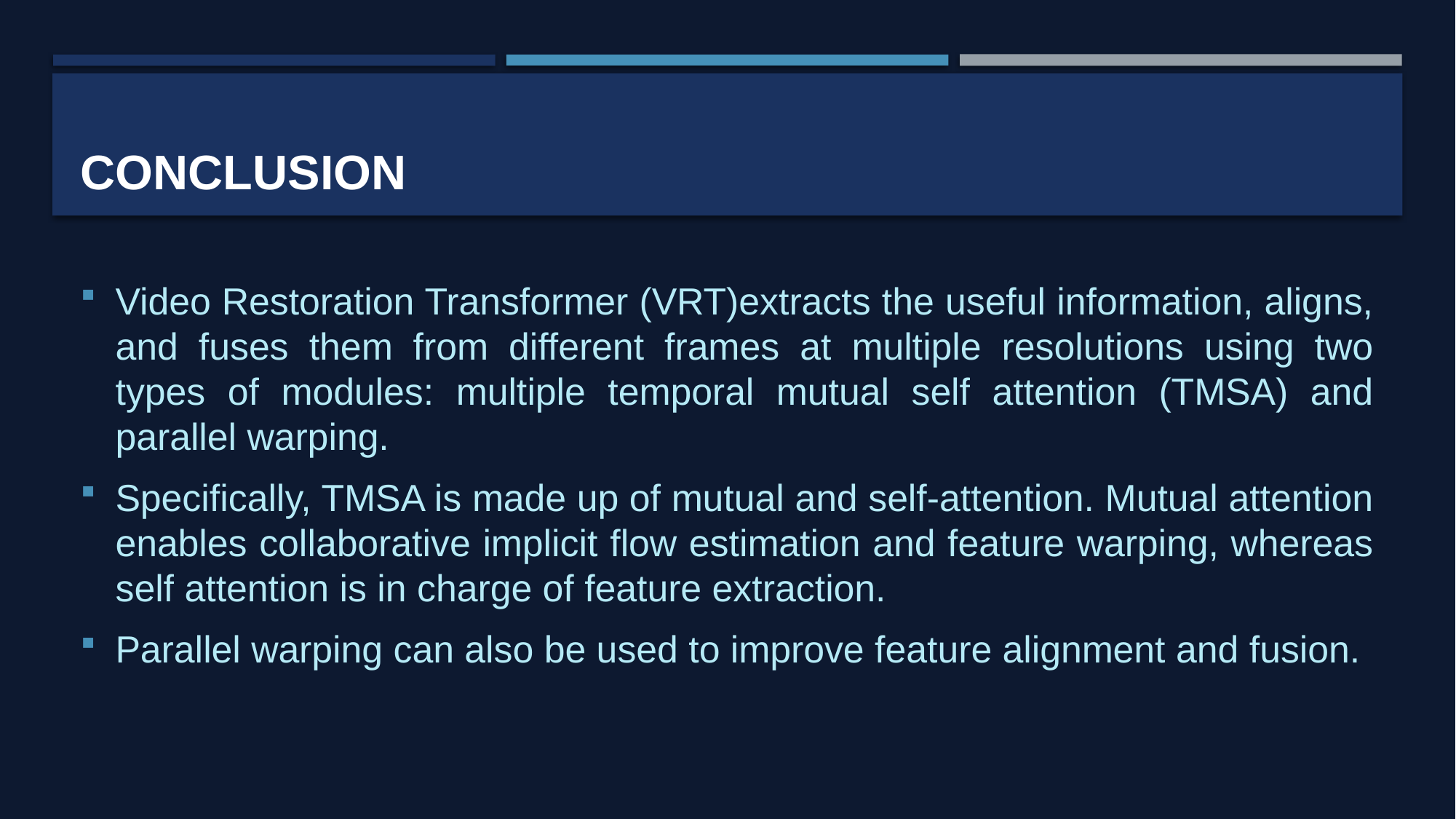

# CONCLUSION
Video Restoration Transformer (VRT)extracts the useful information, aligns, and fuses them from different frames at multiple resolutions using two types of modules: multiple temporal mutual self attention (TMSA) and parallel warping.
Specifically, TMSA is made up of mutual and self-attention. Mutual attention enables collaborative implicit flow estimation and feature warping, whereas self attention is in charge of feature extraction.
Parallel warping can also be used to improve feature alignment and fusion.